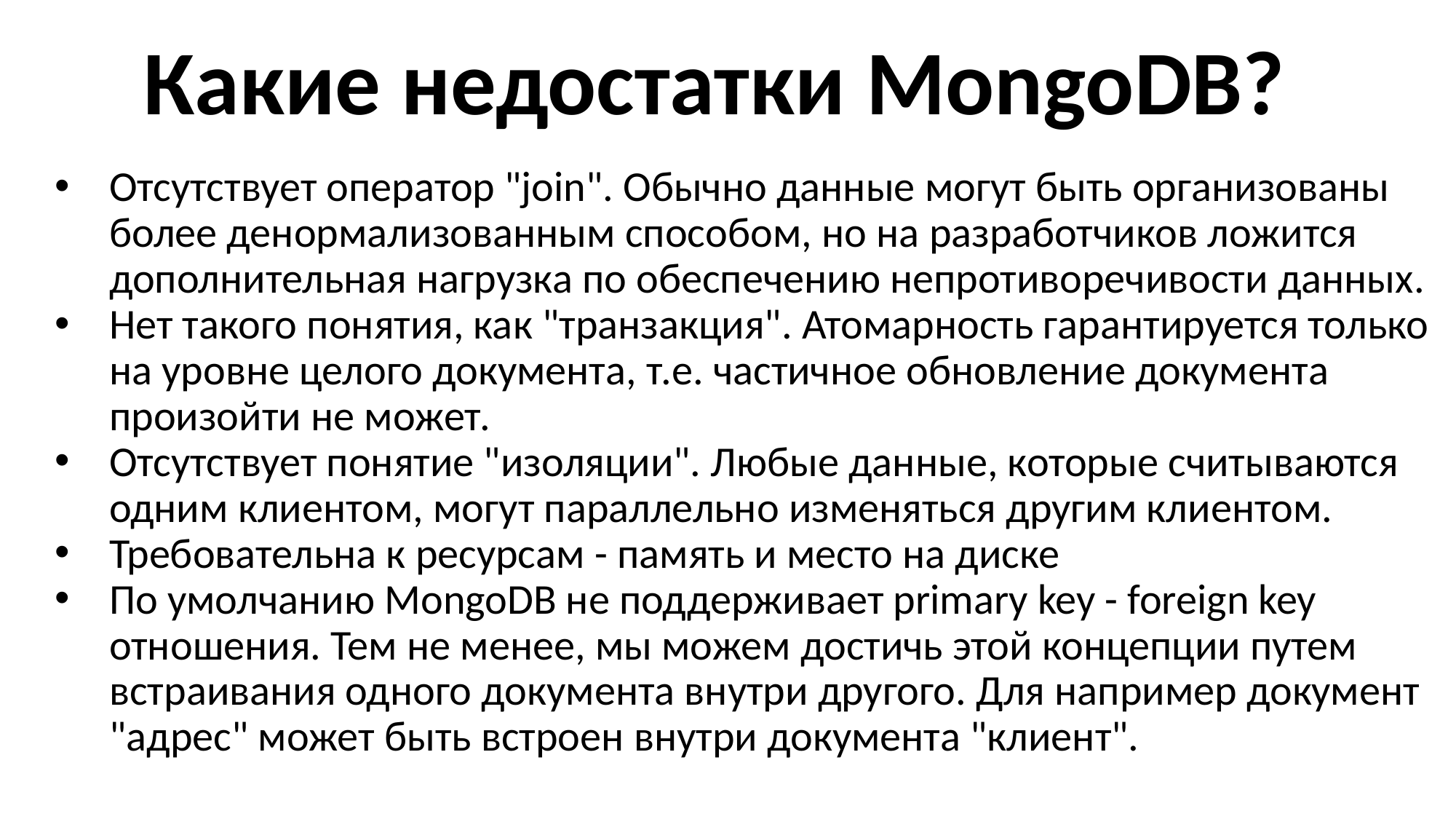

Какие недостатки MongoDB?

Отсутствует оператор "join". Обычно данные могут быть организованы более денормализованным способом, но на разработчиков ложится дополнительная нагрузка по обеспечению непротиворечивости данных.
Нет такого понятия, как "транзакция". Атомарность гарантируется только на уровне целого документа, т.е. частичное обновление документа произойти не может.
Отсутствует понятие "изоляции". Любые данные, которые считываются одним клиентом, могут параллельно изменяться другим клиентом.
Требовательна к ресурсам - память и место на диске
По умолчанию MongoDB не поддерживает primary key - foreign key отношения. Тем не менее, мы можем достичь этой концепции путем встраивания одного документа внутри другого. Для например документ "адрес" может быть встроен внутри документа "клиент".